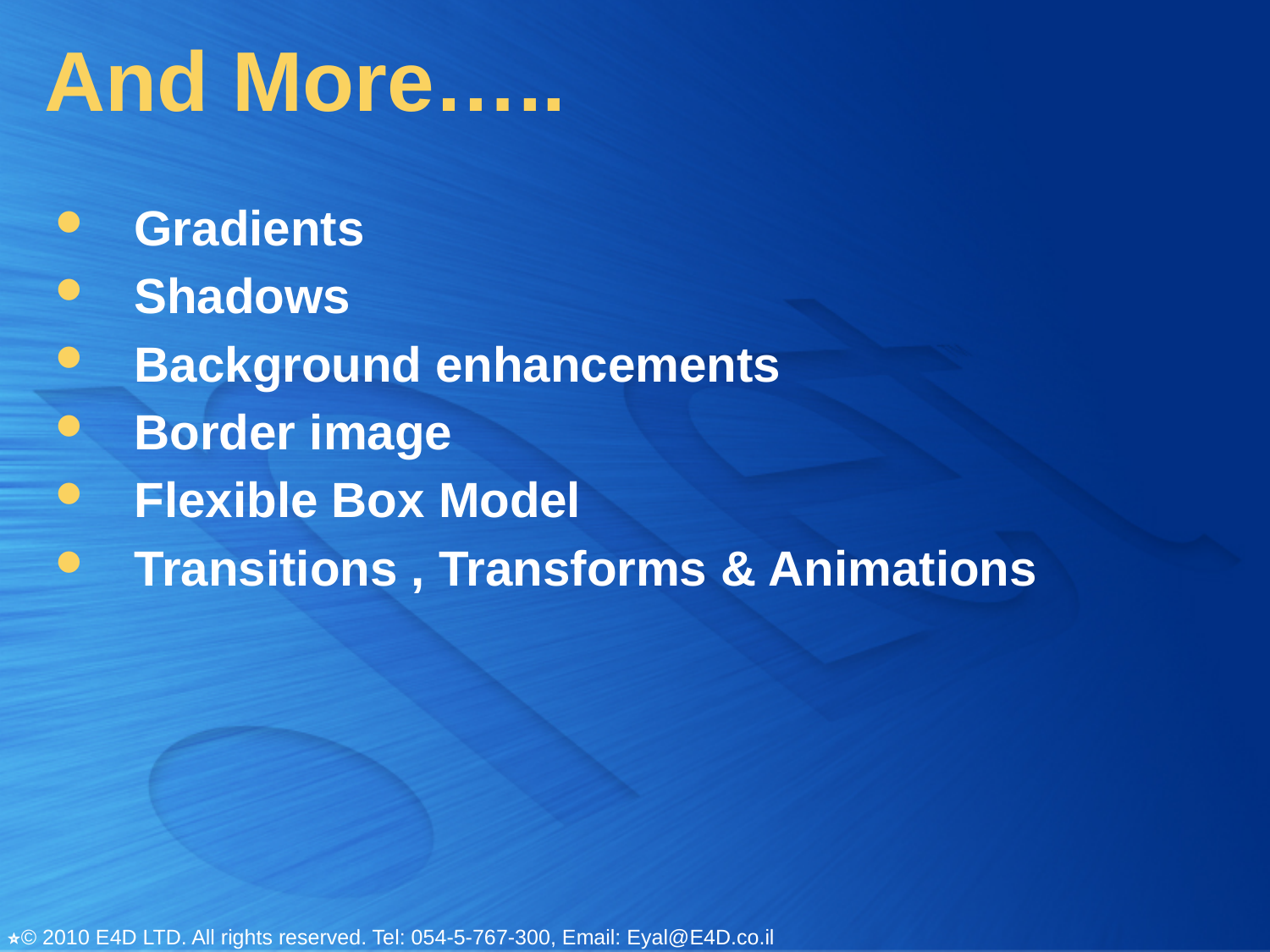

# And More…..
Gradients
Shadows
Background enhancements
Border image
Flexible Box Model
Transitions , Transforms & Animations